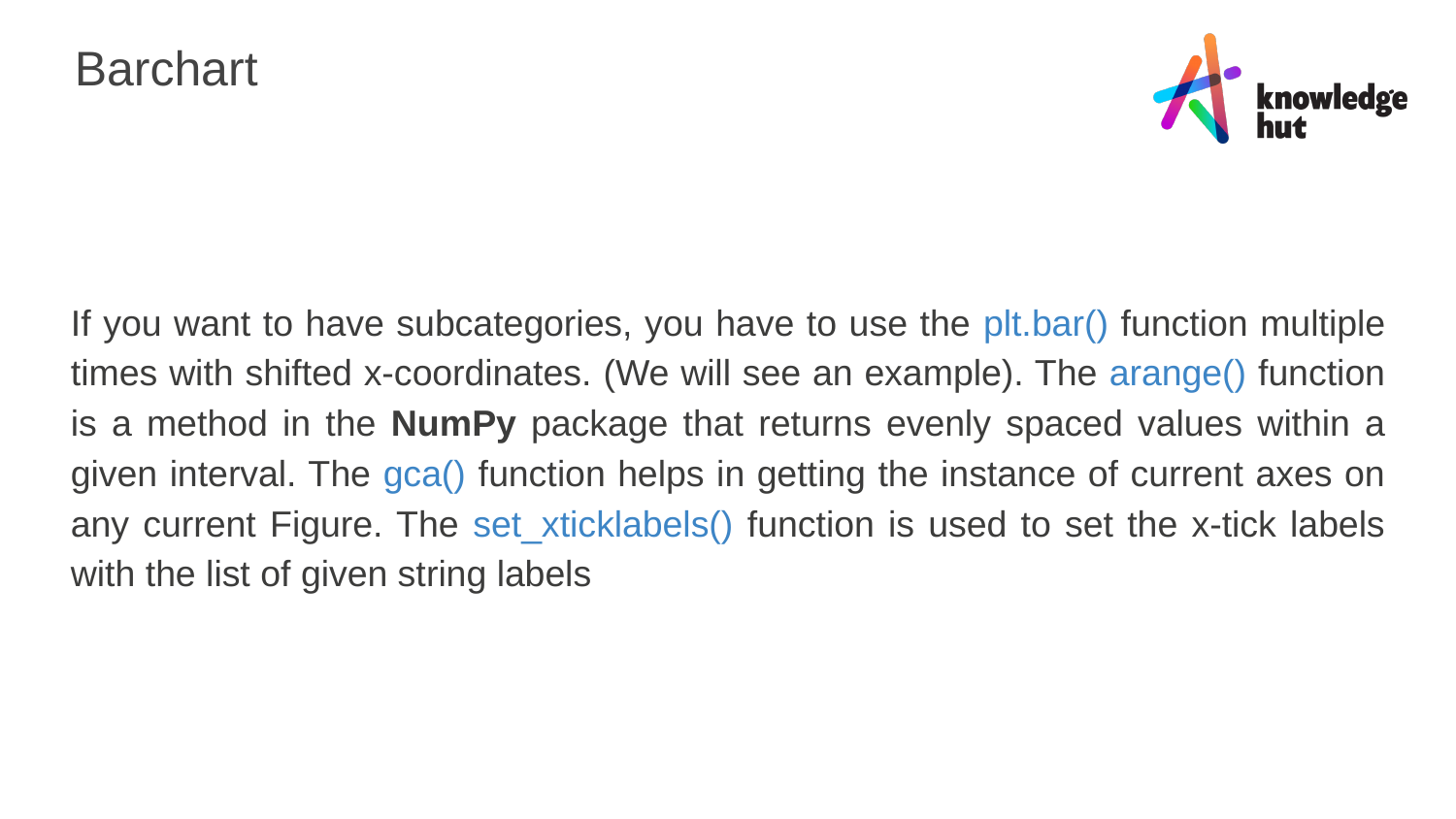

Barchart
If you want to have subcategories, you have to use the plt.bar() function multiple times with shifted x-coordinates. (We will see an example). The arange() function is a method in the NumPy package that returns evenly spaced values within a given interval. The gca() function helps in getting the instance of current axes on any current Figure. The set_xticklabels() function is used to set the x-tick labels with the list of given string labels